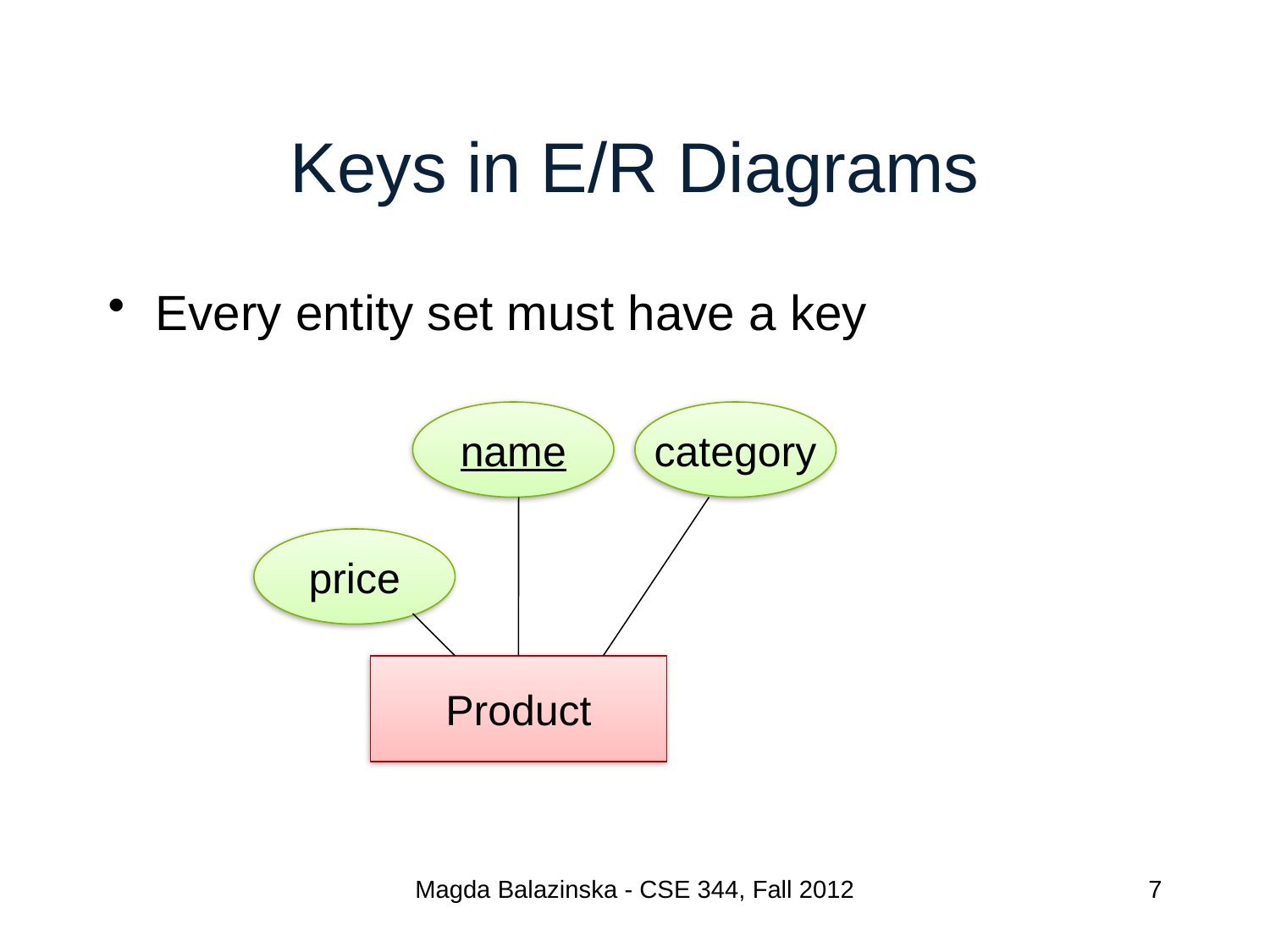

# Keys in E/R Diagrams
Every entity set must have a key
name
category

price

Product
Magda Balazinska - CSE 344, Fall 2012
7